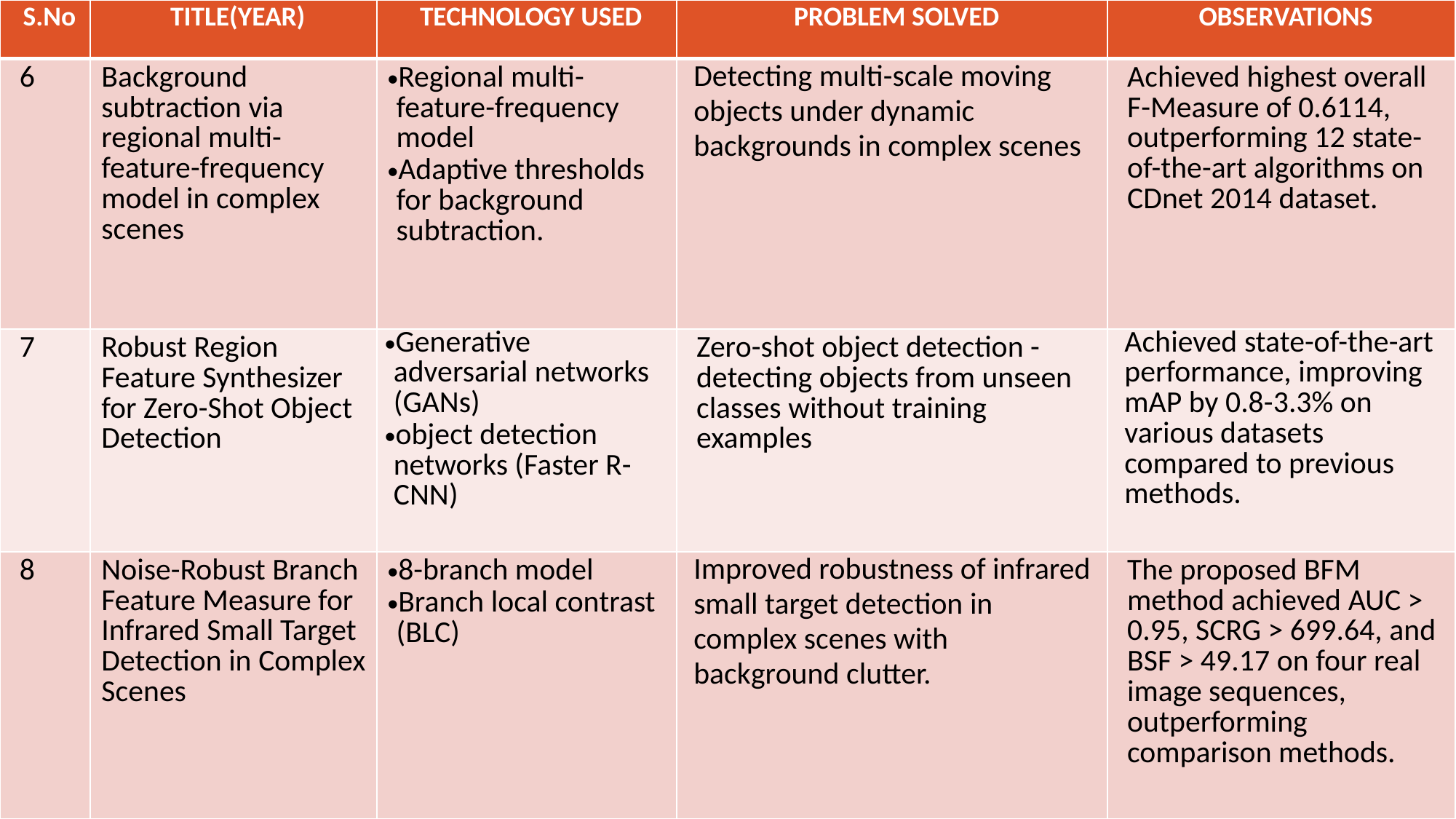

| S.No | TITLE(YEAR) | TECHNOLOGY USED | PROBLEM SOLVED | OBSERVATIONS |
| --- | --- | --- | --- | --- |
| 6 | Background subtraction via regional multi-feature-frequency model in complex scenes | Regional multi-feature-frequency model Adaptive thresholds for background subtraction. | Detecting multi-scale moving objects under dynamic backgrounds in complex scenes | Achieved highest overall F-Measure of 0.6114, outperforming 12 state-of-the-art algorithms on CDnet 2014 dataset. |
| 7 | Robust Region Feature Synthesizer for Zero-Shot Object Detection | Generative adversarial networks (GANs) object detection networks (Faster R-CNN) | Zero-shot object detection - detecting objects from unseen classes without training examples | Achieved state-of-the-art performance, improving mAP by 0.8-3.3% on various datasets compared to previous methods. |
| 8 | Noise-Robust Branch Feature Measure for Infrared Small Target Detection in Complex Scenes | 8-branch model Branch local contrast (BLC) | Improved robustness of infrared small target detection in complex scenes with background clutter. | The proposed BFM method achieved AUC > 0.95, SCRG > 699.64, and BSF > 49.17 on four real image sequences, outperforming comparison methods. |